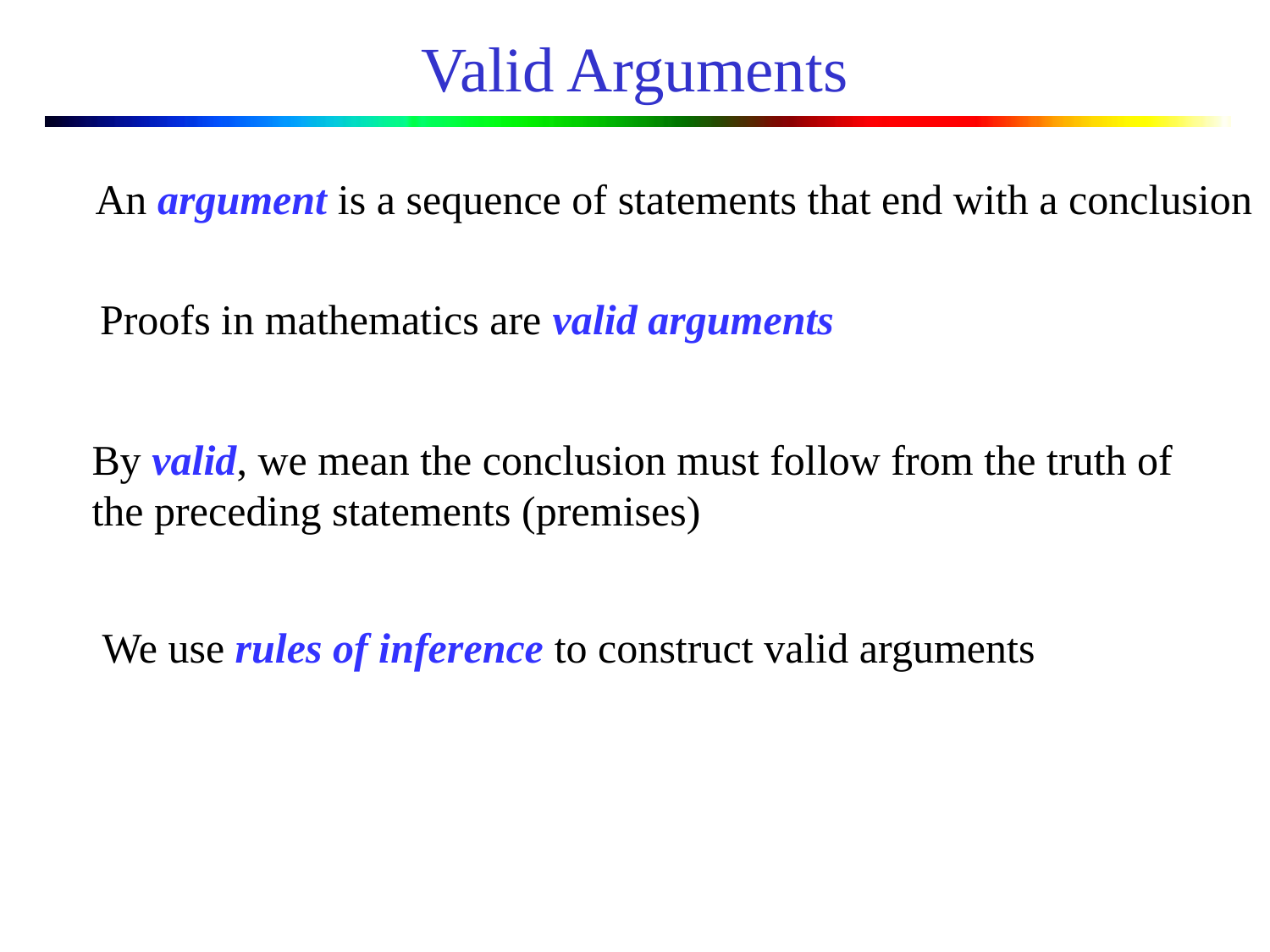

# Valid Arguments
An argument is a sequence of statements that end with a conclusion
Proofs in mathematics are valid arguments
By valid, we mean the conclusion must follow from the truth of the preceding statements (premises)
We use rules of inference to construct valid arguments